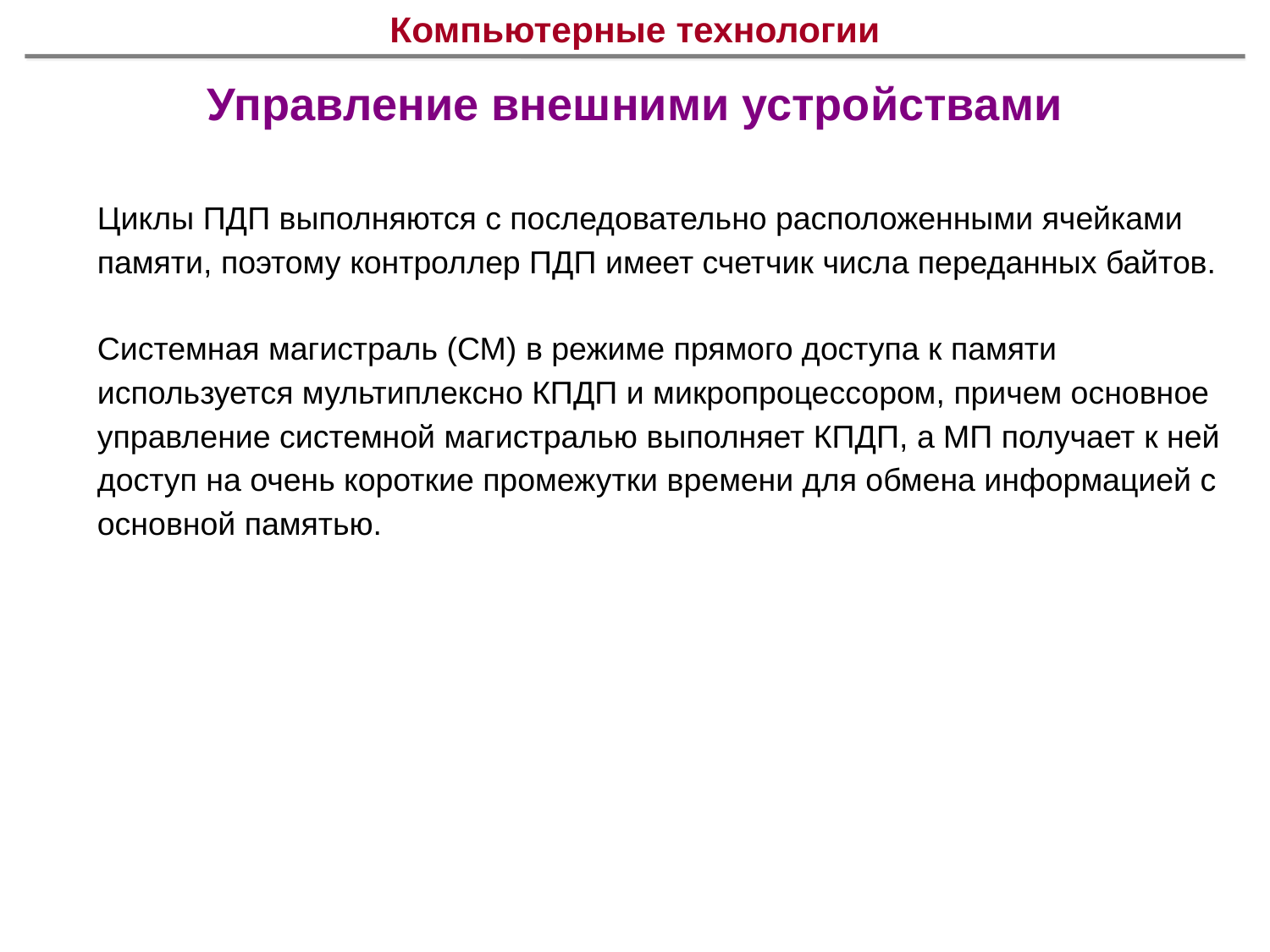

# Компьютерные технологии

Управление внешними устройствами
Циклы ПДП выполняются с последовательно расположенными ячейками памяти, поэтому контроллер ПДП имеет счетчик числа переданных байтов.
Системная магистраль (СМ) в режиме прямого доступа к памяти используется мультиплексно КПДП и микропроцессором, причем основное управление системной магистралью выполняет КПДП, а МП получает к ней доступ на очень короткие промежутки времени для обмена информацией с основной памятью.